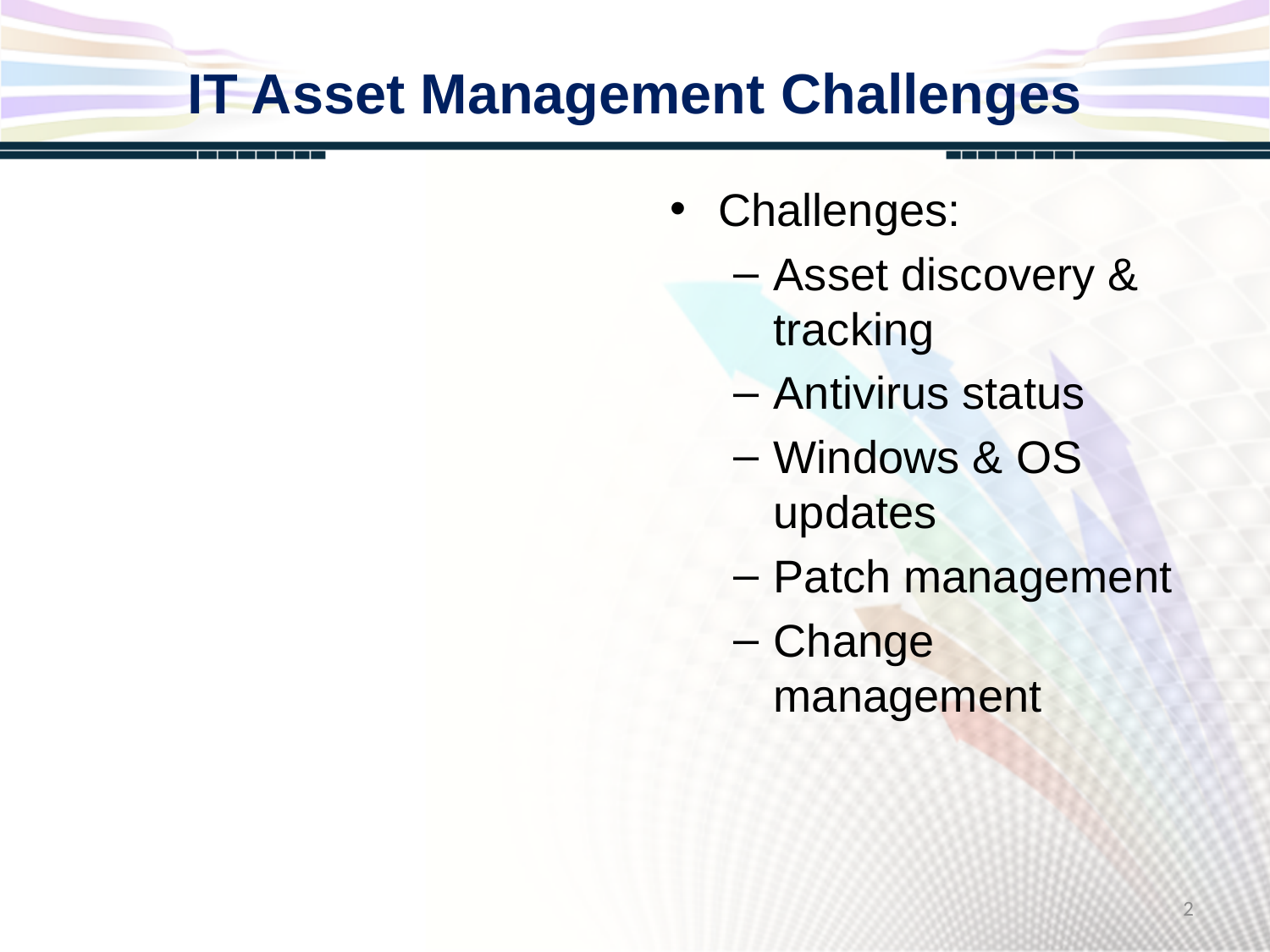

# IT Asset Management Challenges
Challenges:
Asset discovery & tracking
Antivirus status
Windows & OS updates
Patch management
Change management
2